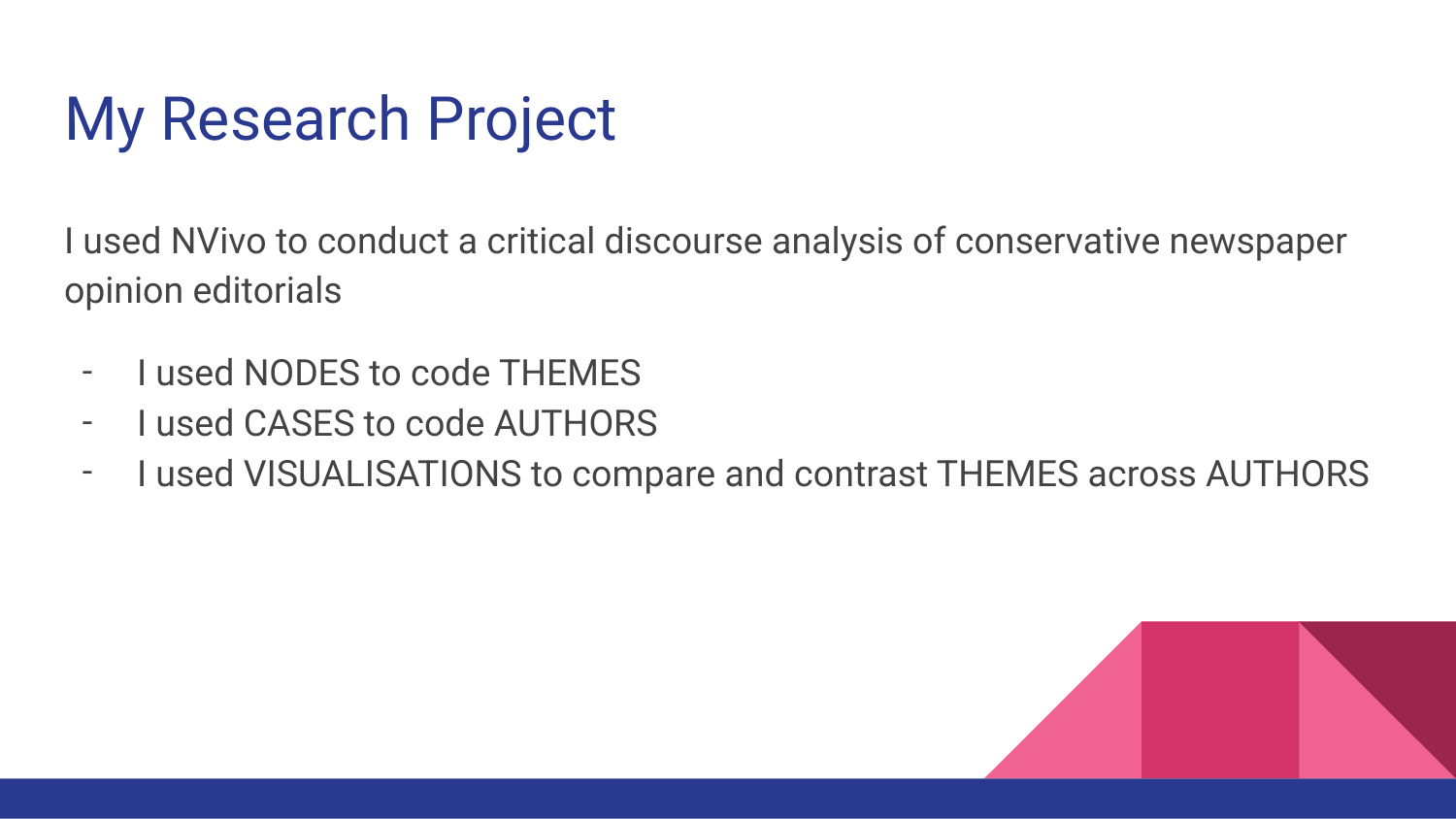

# My Research Project
I used NVivo to conduct a critical discourse analysis of conservative newspaper opinion editorials
I used NODES to code THEMES
I used CASES to code AUTHORS
I used VISUALISATIONS to compare and contrast THEMES across AUTHORS